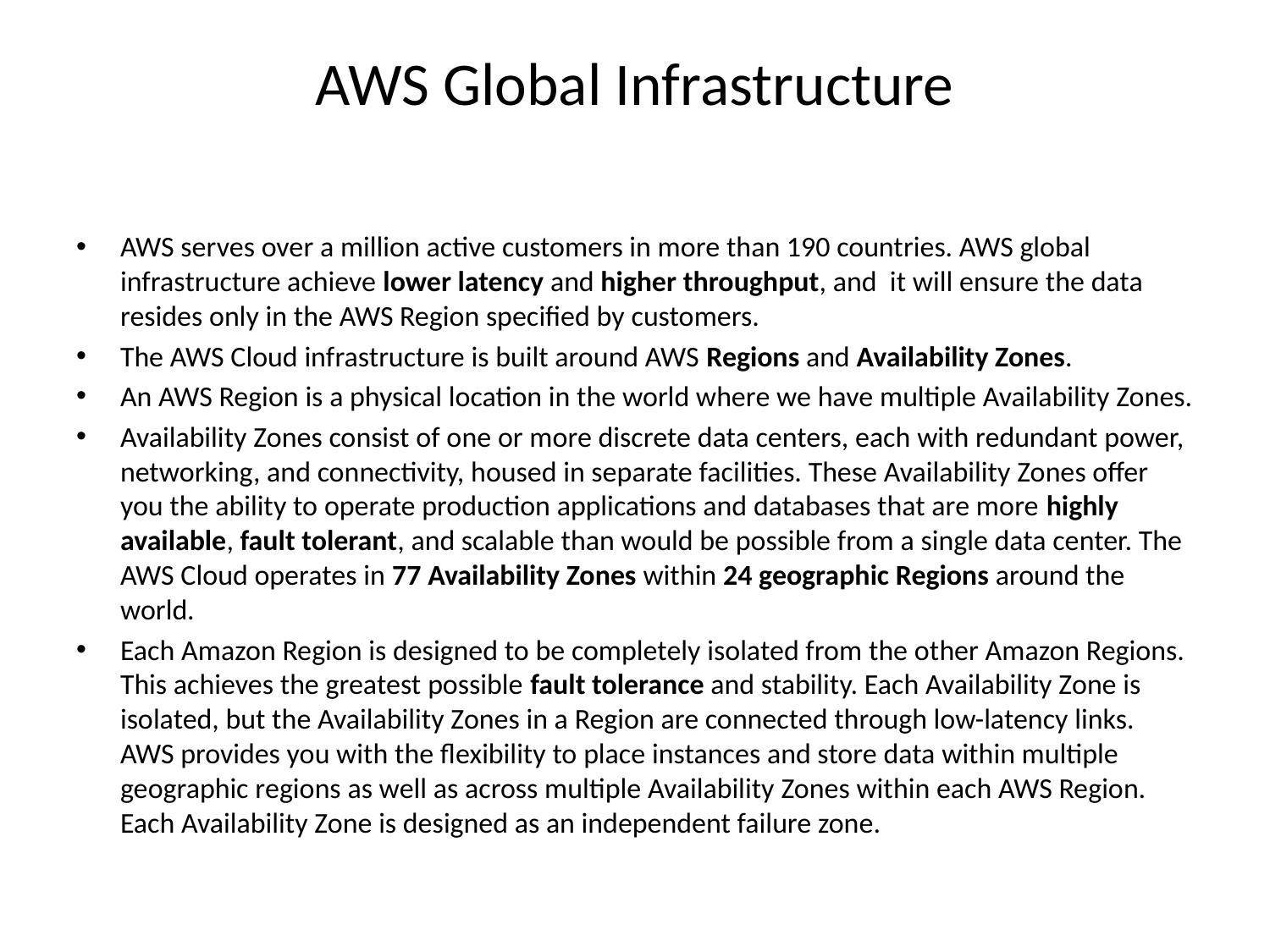

# AWS Global Infrastructure
AWS serves over a million active customers in more than 190 countries. AWS global infrastructure achieve lower latency and higher throughput, and  it will ensure the data resides only in the AWS Region specified by customers.
The AWS Cloud infrastructure is built around AWS Regions and Availability Zones.
An AWS Region is a physical location in the world where we have multiple Availability Zones.
Availability Zones consist of one or more discrete data centers, each with redundant power, networking, and connectivity, housed in separate facilities. These Availability Zones offer you the ability to operate production applications and databases that are more highly available, fault tolerant, and scalable than would be possible from a single data center. The AWS Cloud operates in 77 Availability Zones within 24 geographic Regions around the world.
Each Amazon Region is designed to be completely isolated from the other Amazon Regions. This achieves the greatest possible fault tolerance and stability. Each Availability Zone is isolated, but the Availability Zones in a Region are connected through low-latency links. AWS provides you with the flexibility to place instances and store data within multiple geographic regions as well as across multiple Availability Zones within each AWS Region. Each Availability Zone is designed as an independent failure zone.